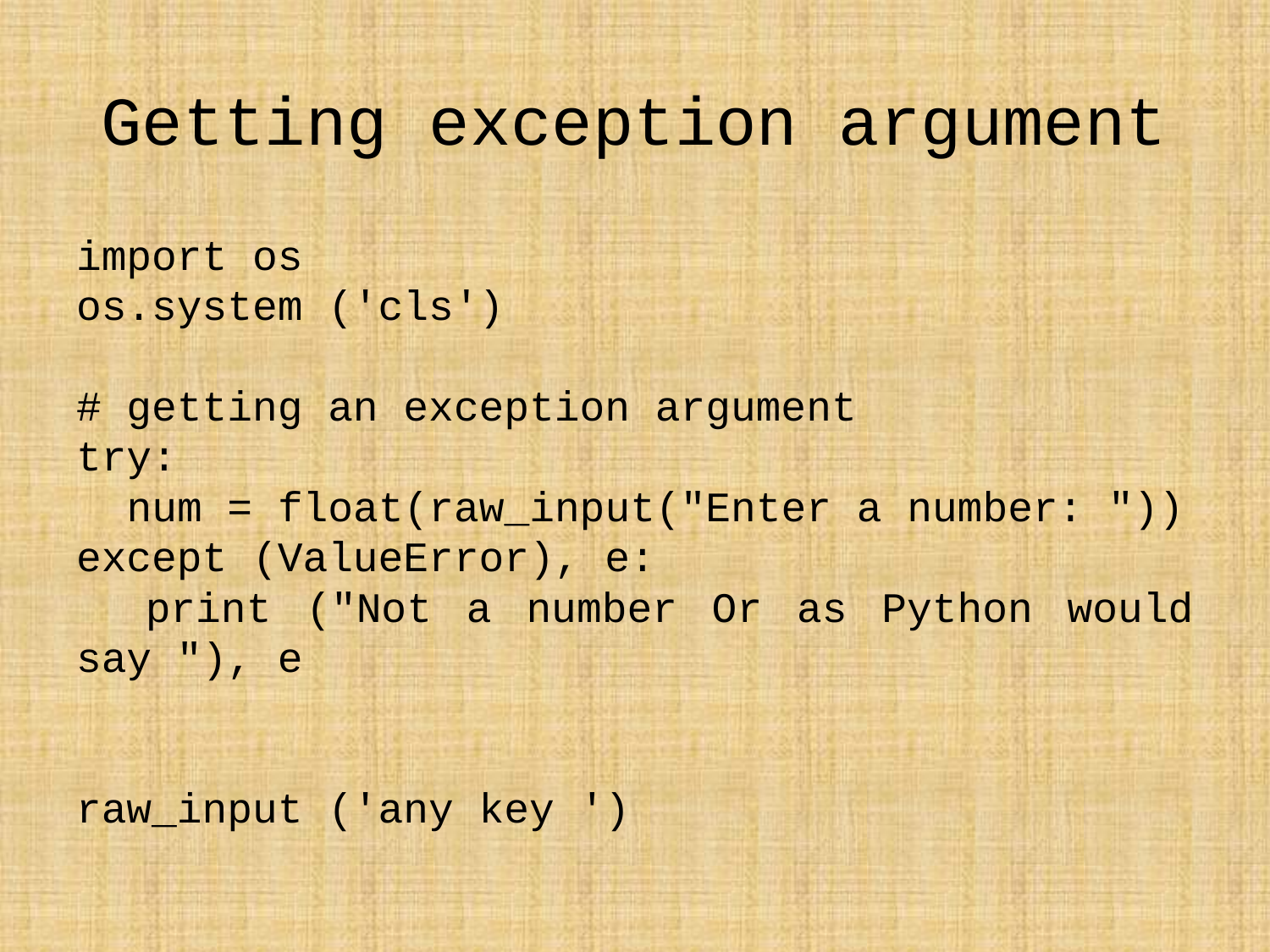

# Getting exception argument
import os
os.system ('cls')

# getting an exception argument
try:
  num = float(raw_input("Enter a number: "))
except (ValueError), e:
  print ("Not a number Or as Python would say "), e

raw_input ('any key ')